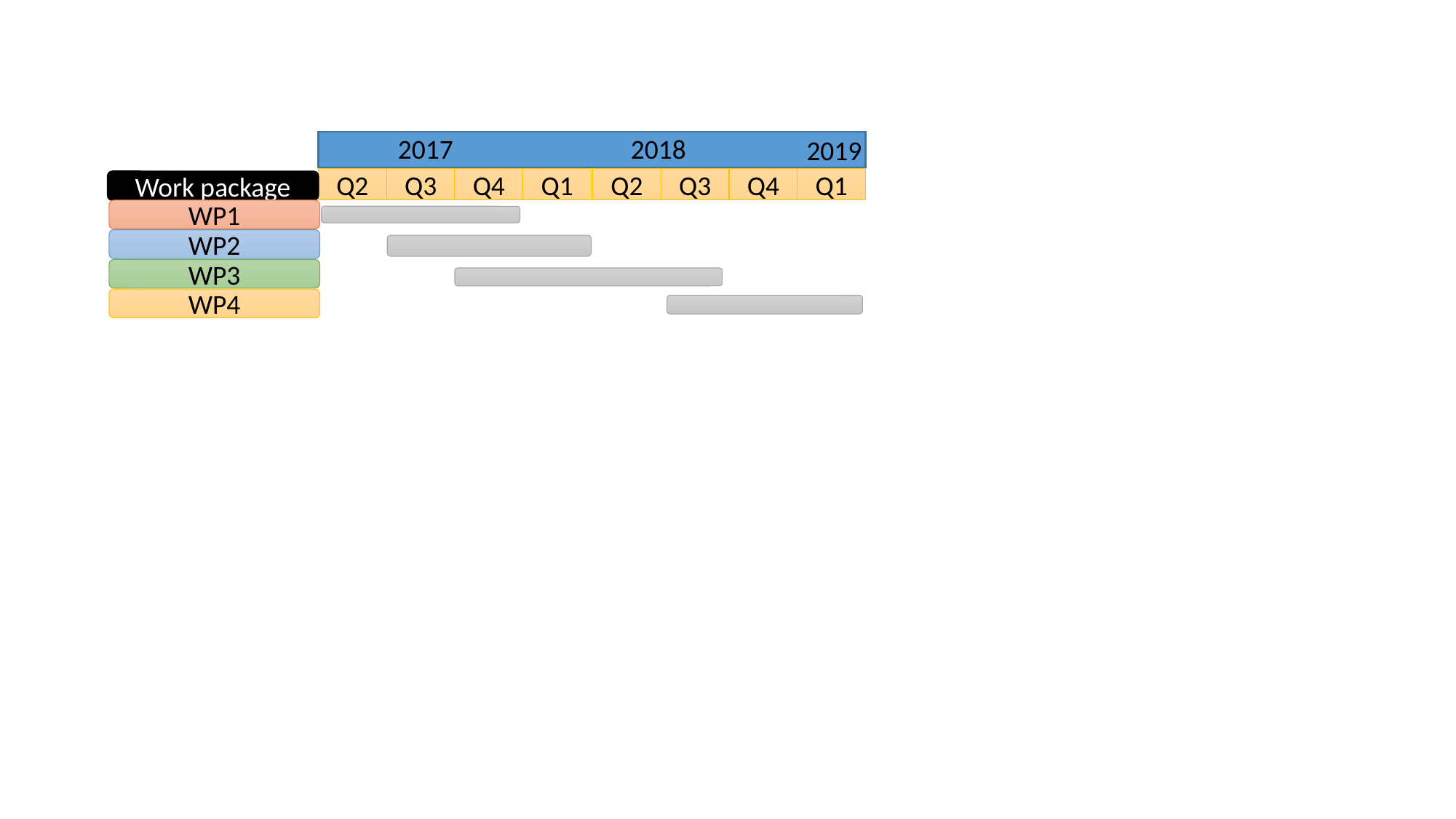

2017
2018
2019

Q2
Q3
Q4
Q1
Q2
Q3
Q4
Q1
Work package
WP1

WP2

WP3

WP4